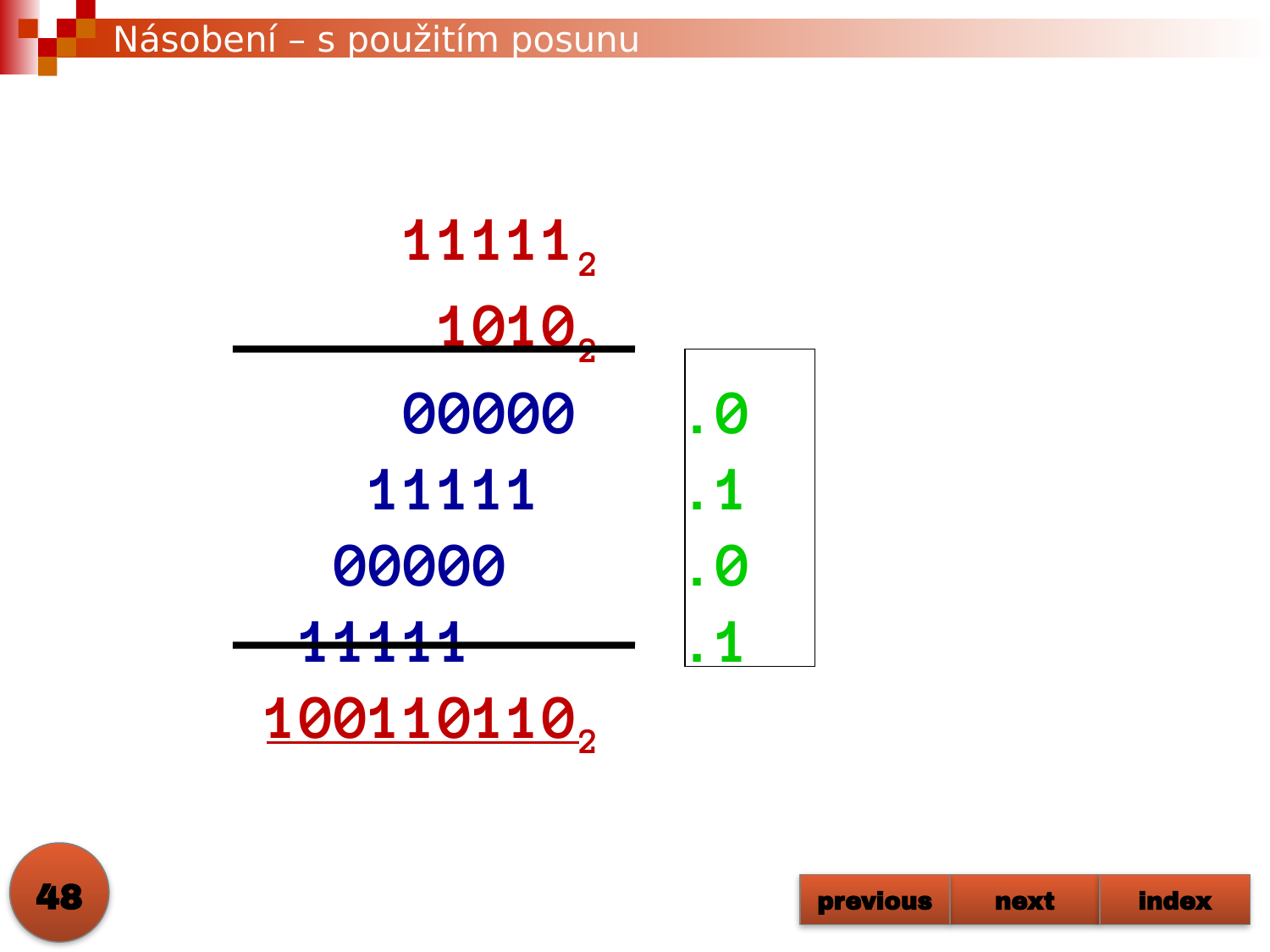

# Násobení – s použitím posunu
    111112
     10102
    00000   .0
   11111    .1
  00000     .0
 11111      .1
1001101102

48
previous
next
index